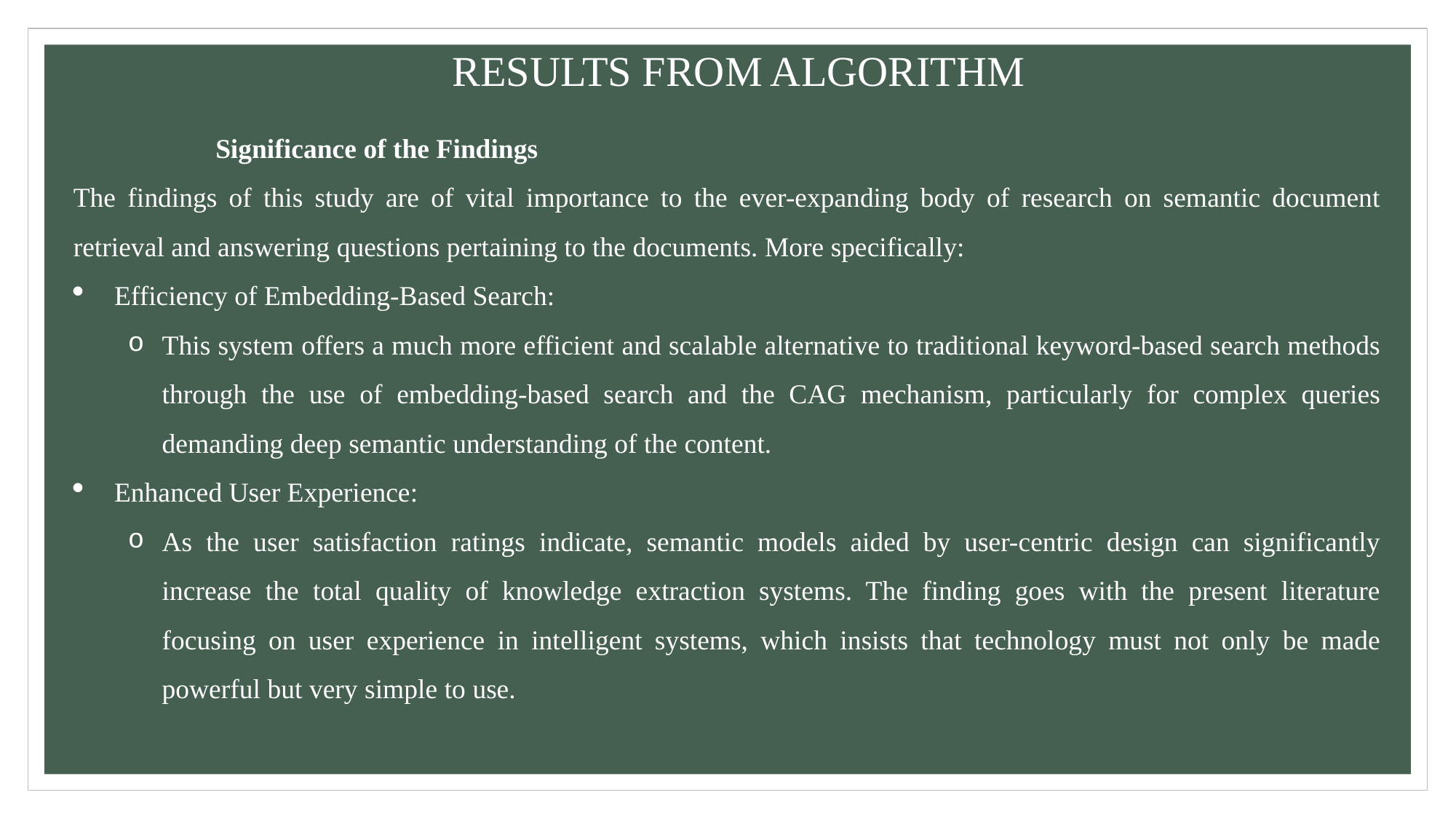

RESULTS FROM ALGORITHM
Significance of the Findings
The findings of this study are of vital importance to the ever-expanding body of research on semantic document retrieval and answering questions pertaining to the documents. More specifically:
Efficiency of Embedding-Based Search:
This system offers a much more efficient and scalable alternative to traditional keyword-based search methods through the use of embedding-based search and the CAG mechanism, particularly for complex queries demanding deep semantic understanding of the content.
Enhanced User Experience:
As the user satisfaction ratings indicate, semantic models aided by user-centric design can significantly increase the total quality of knowledge extraction systems. The finding goes with the present literature focusing on user experience in intelligent systems, which insists that technology must not only be made powerful but very simple to use.